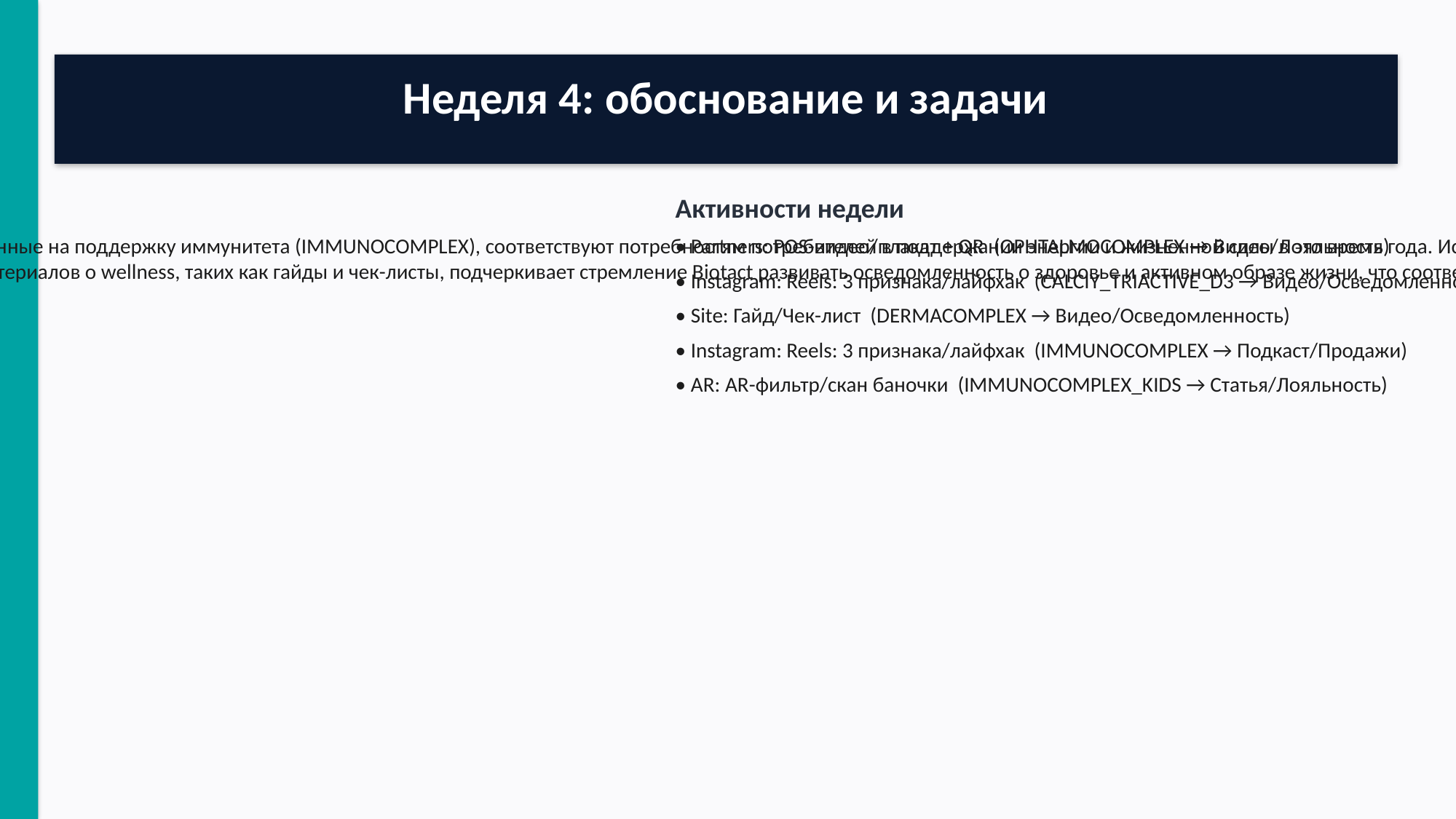

Неделя 4: обоснование и задачи
Обоснование
В четвертом квартале 2025 года акцент на здоровье и благополучие становится особенно актуальным, учитывая сезон простуд, праздники и повышенные нагрузки. Активности, направленные на поддержку иммунитета (IMMUNOCOMPLEX), соответствуют потребностям потребителей в поддержании энергии и жизненной силы в это время года. Использование Instagram Reels и AR-фильтров создает интерактивный и привлекательный контент, что способствует укреплению лояльности к бренду. Партнерские активности с POS-видео и QR-кодами позволяют эффективно донести информацию до целевой аудитории в точках продаж. Включение материалов о wellness, таких как гайды и чек-листы, подчеркивает стремление Biotact развивать осведомленность о здоровье и активном образе жизни, что соответствует философии Biotact Inside/Talk/Pulse/Partners.
Активности недели
• Partners: POS-видео/плакат + QR  (OPHTALMOCOMPLEX → Видео/Лояльность)
• Instagram: Reels: 3 признака/лайфхак  (CALCIY_TRIACTIVE_D3 → Видео/Осведомленность)
• Site: Гайд/Чек-лист  (DERMACOMPLEX → Видео/Осведомленность)
• Instagram: Reels: 3 признака/лайфхак  (IMMUNOCOMPLEX → Подкаст/Продажи)
• AR: AR-фильтр/скан баночки  (IMMUNOCOMPLEX_KIDS → Статья/Лояльность)